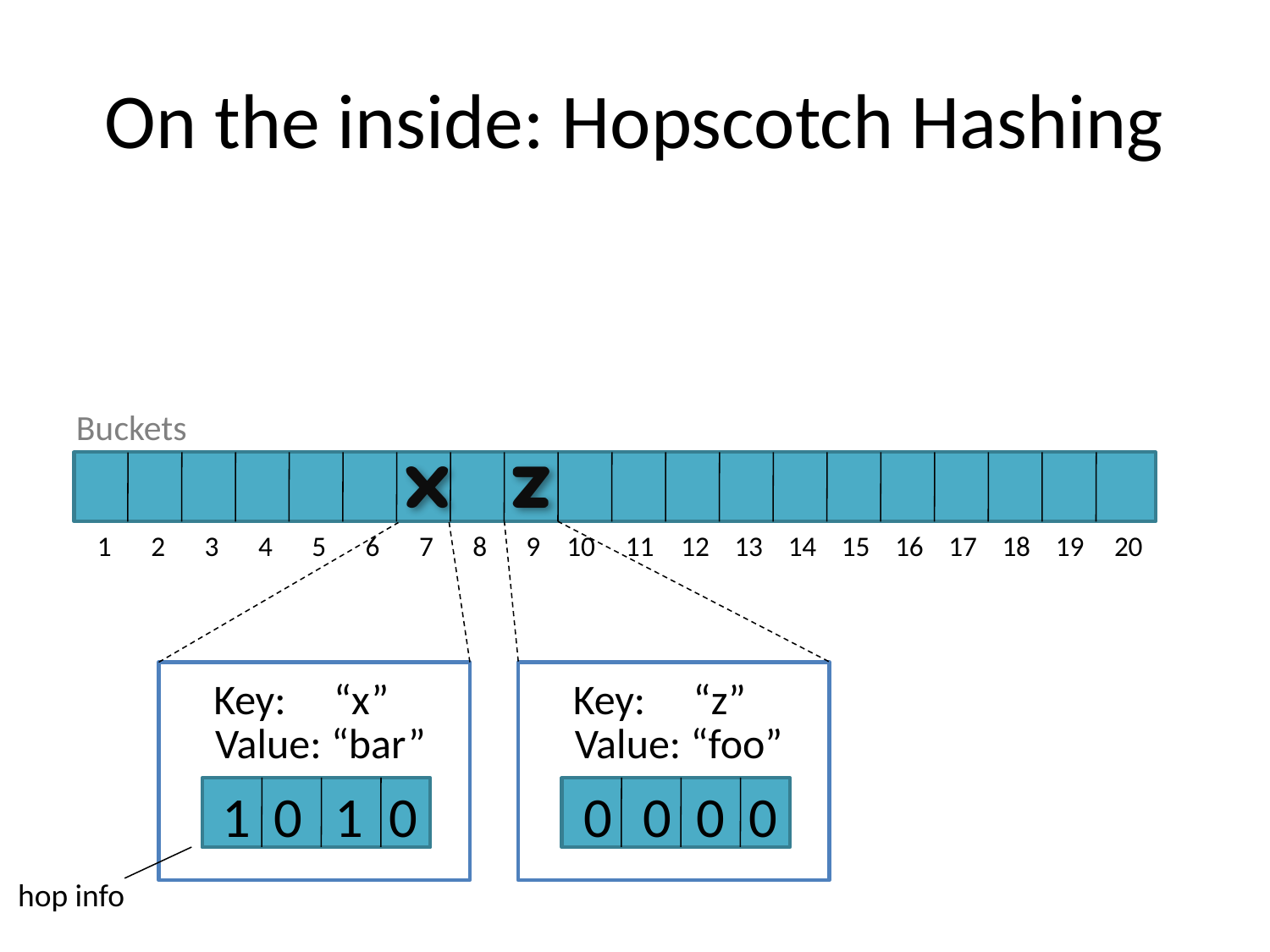

# On the inside: Hopscotch Hashing
Buckets
x
z

1
2
3
4
5
6
7
8
9
10
11
12
13
14
15
16
17
18
19
20

Key:     “x”
Key:     “z”
Value: “bar”
Value: “foo”

0
1
0
1

0
0
0
0
hop info